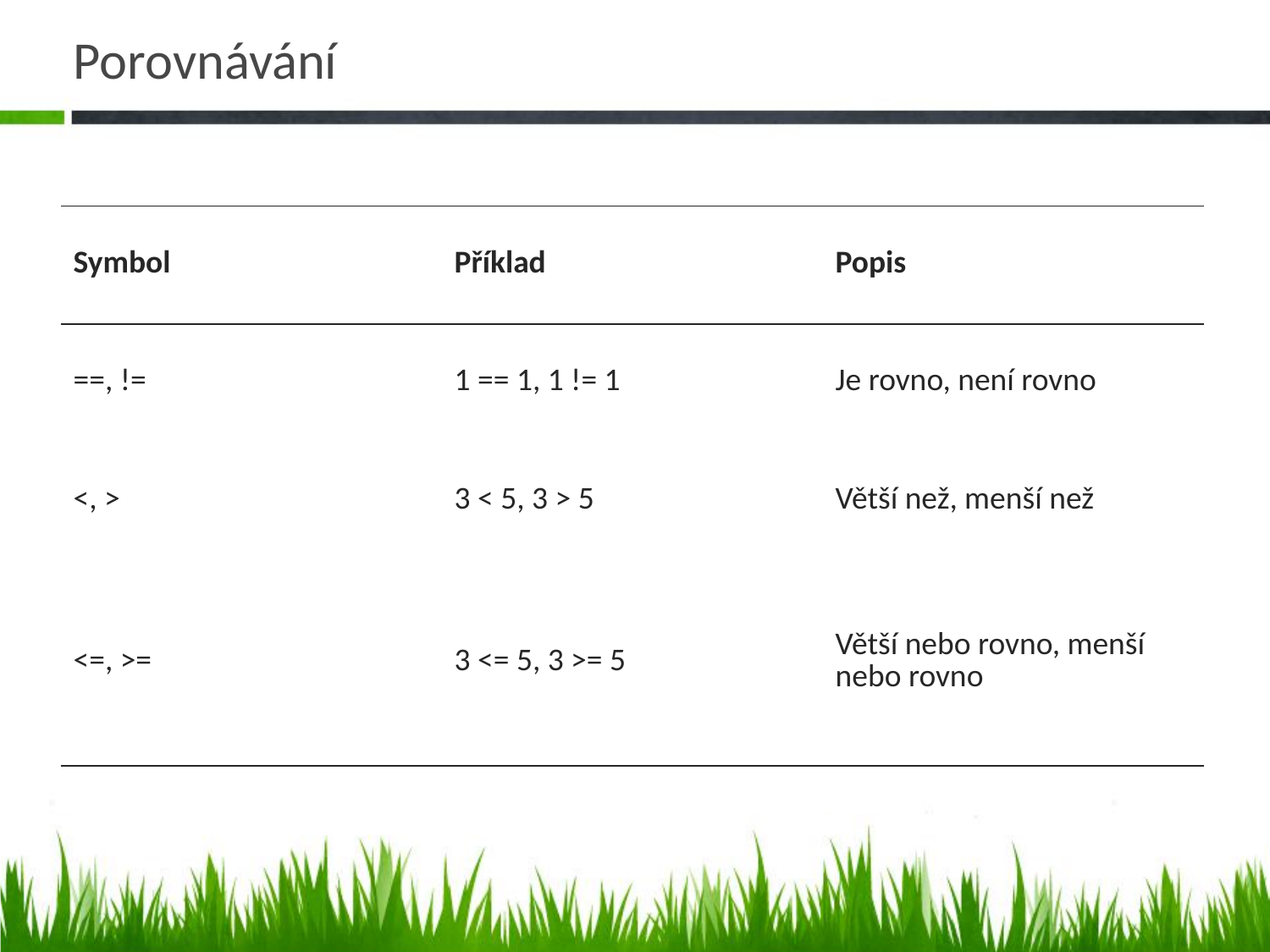

# Porovnávání
| Symbol | Příklad | Popis |
| --- | --- | --- |
| ==, != | 1 == 1, 1 != 1 | Je rovno, není rovno |
| <, > | 3 < 5, 3 > 5 | Větší než, menší než |
| <=, >= | 3 <= 5, 3 >= 5 | Větší nebo rovno, menší nebo rovno |